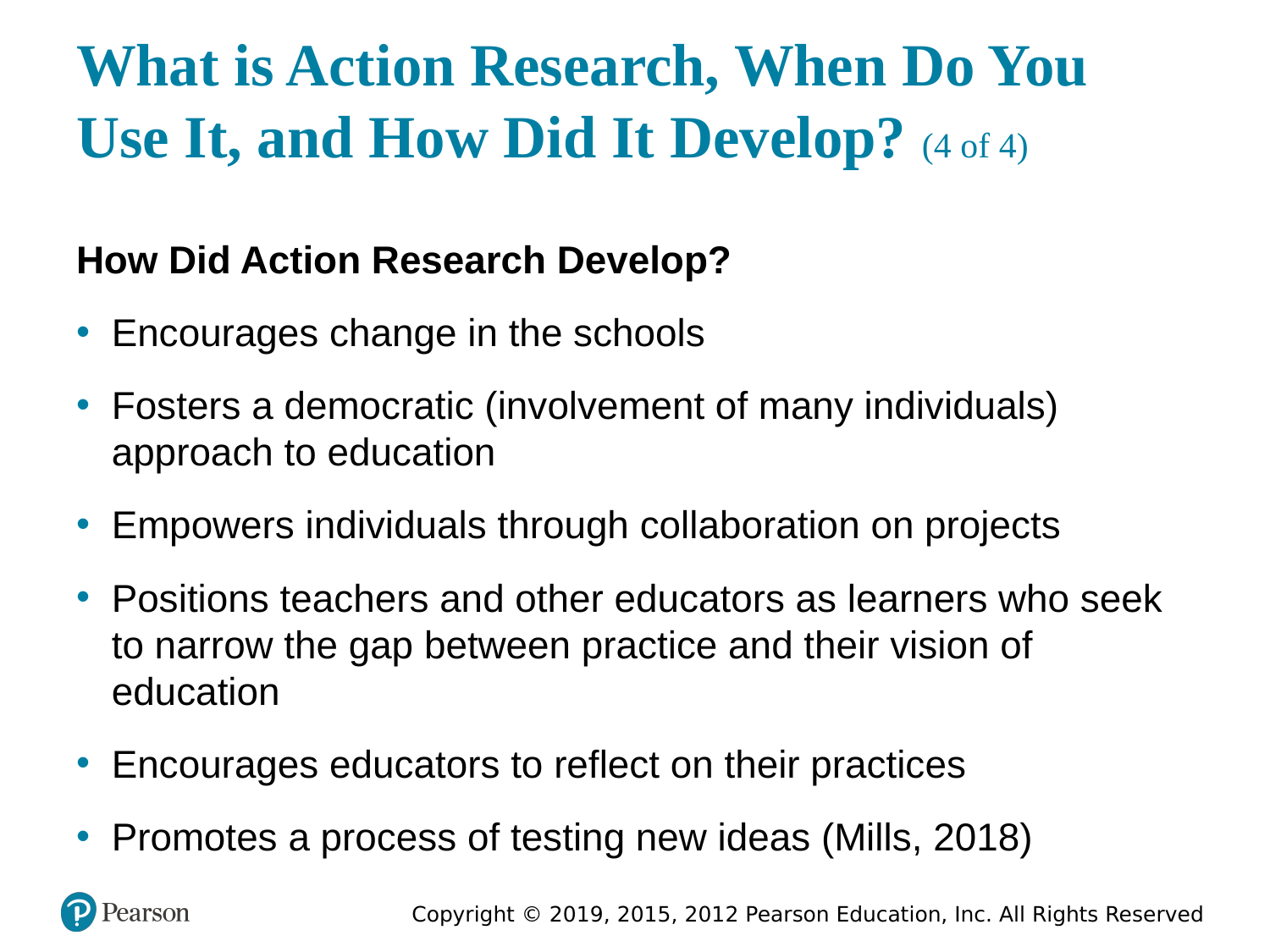

# What is Action Research, When Do You Use It, and How Did It Develop? (4 of 4)
How Did Action Research Develop?
Encourages change in the schools
Fosters a democratic (involvement of many individuals) approach to education
Empowers individuals through collaboration on projects
Positions teachers and other educators as learners who seek to narrow the gap between practice and their vision of education
Encourages educators to reflect on their practices
Promotes a process of testing new ideas (Mills, 2018)